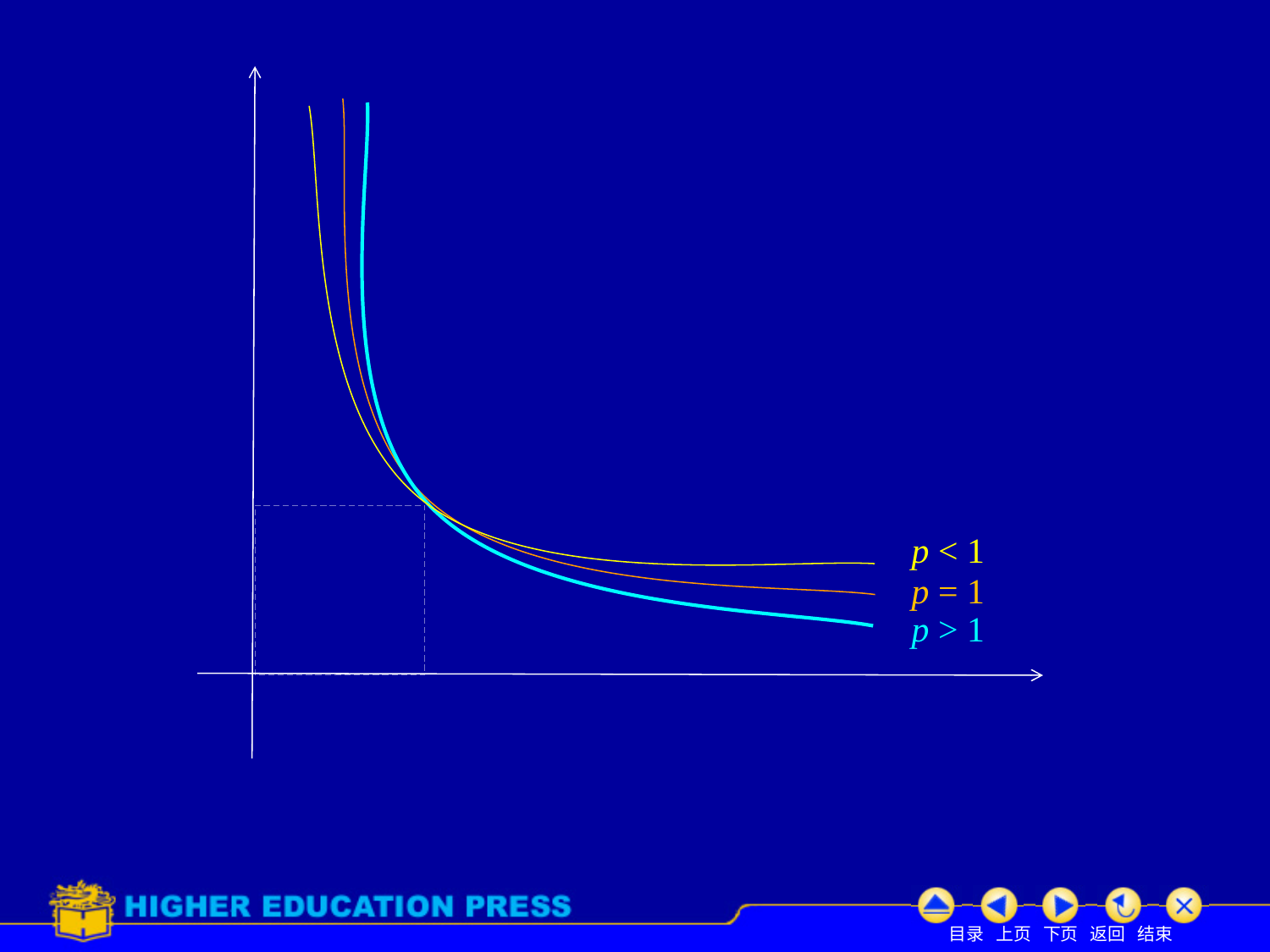

p < 1
p = 1
p > 1